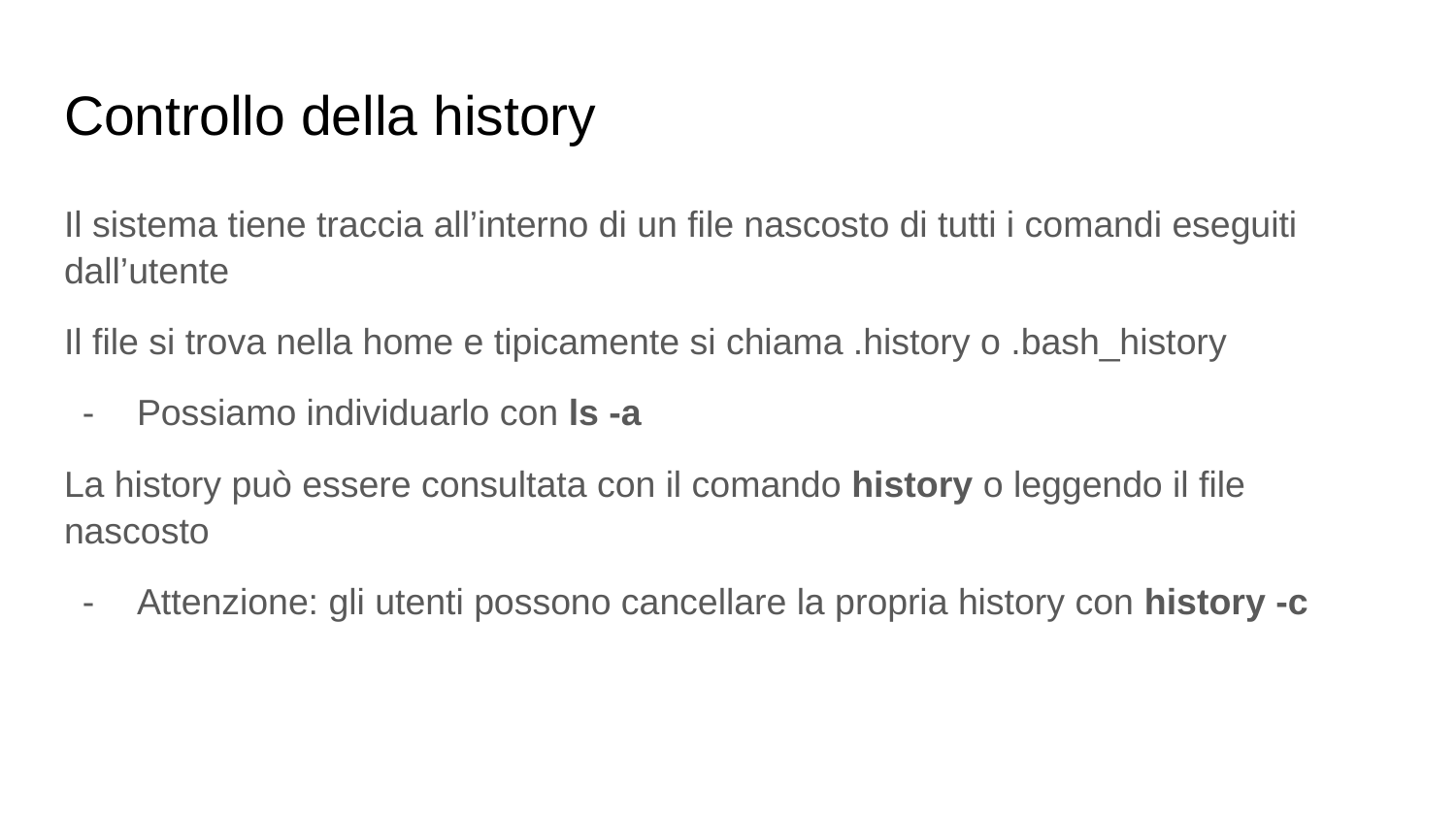

# Controllo della history
Il sistema tiene traccia all’interno di un file nascosto di tutti i comandi eseguiti dall’utente
Il file si trova nella home e tipicamente si chiama .history o .bash_history
Possiamo individuarlo con ls -a
La history può essere consultata con il comando history o leggendo il file nascosto
Attenzione: gli utenti possono cancellare la propria history con history -c